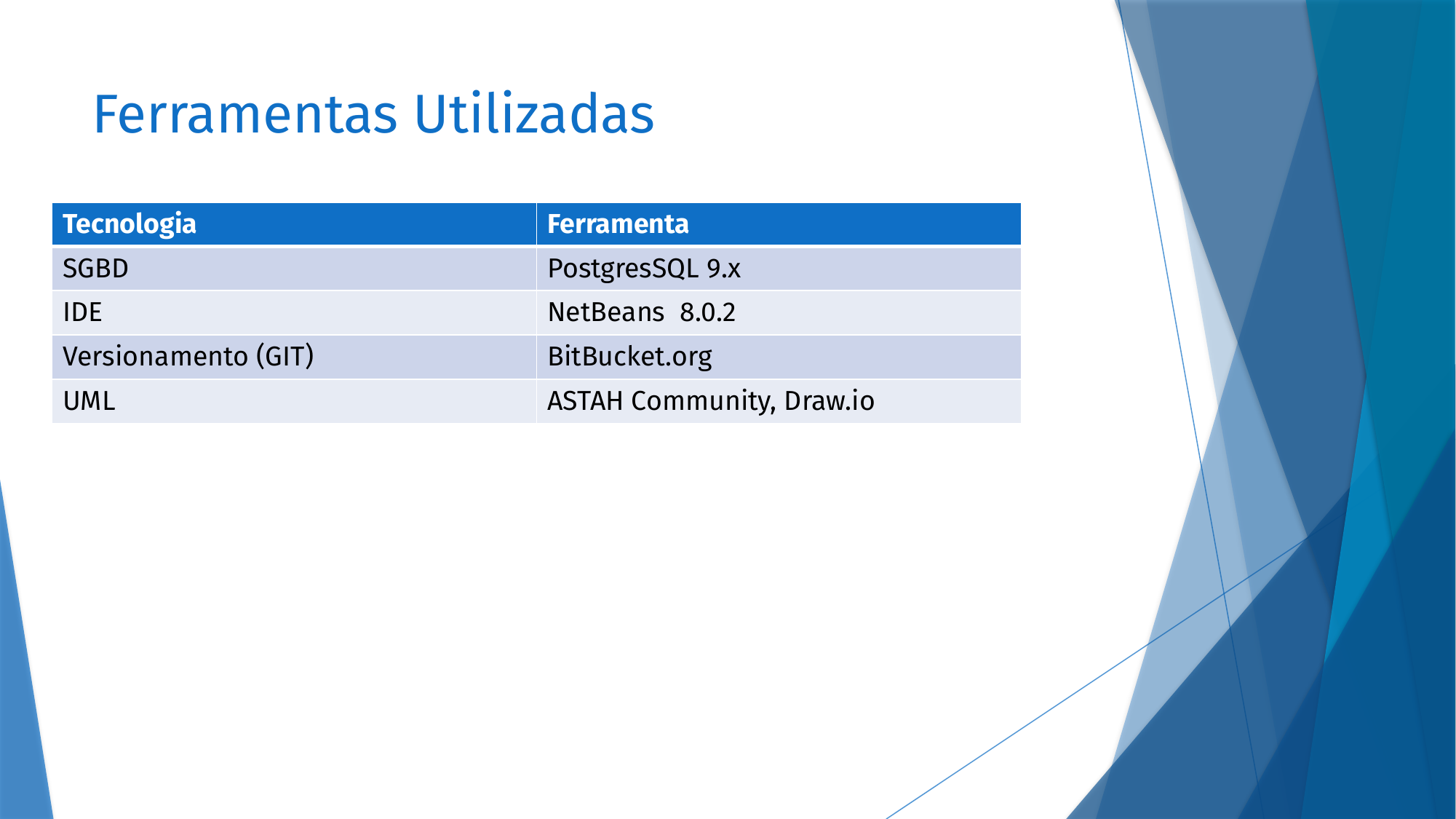

# Ferramentas Utilizadas
| Tecnologia | Ferramenta |
| --- | --- |
| SGBD | PostgresSQL 9.x |
| IDE | NetBeans 8.0.2 |
| Versionamento (GIT) | BitBucket.org |
| UML | ASTAH Community, Draw.io |